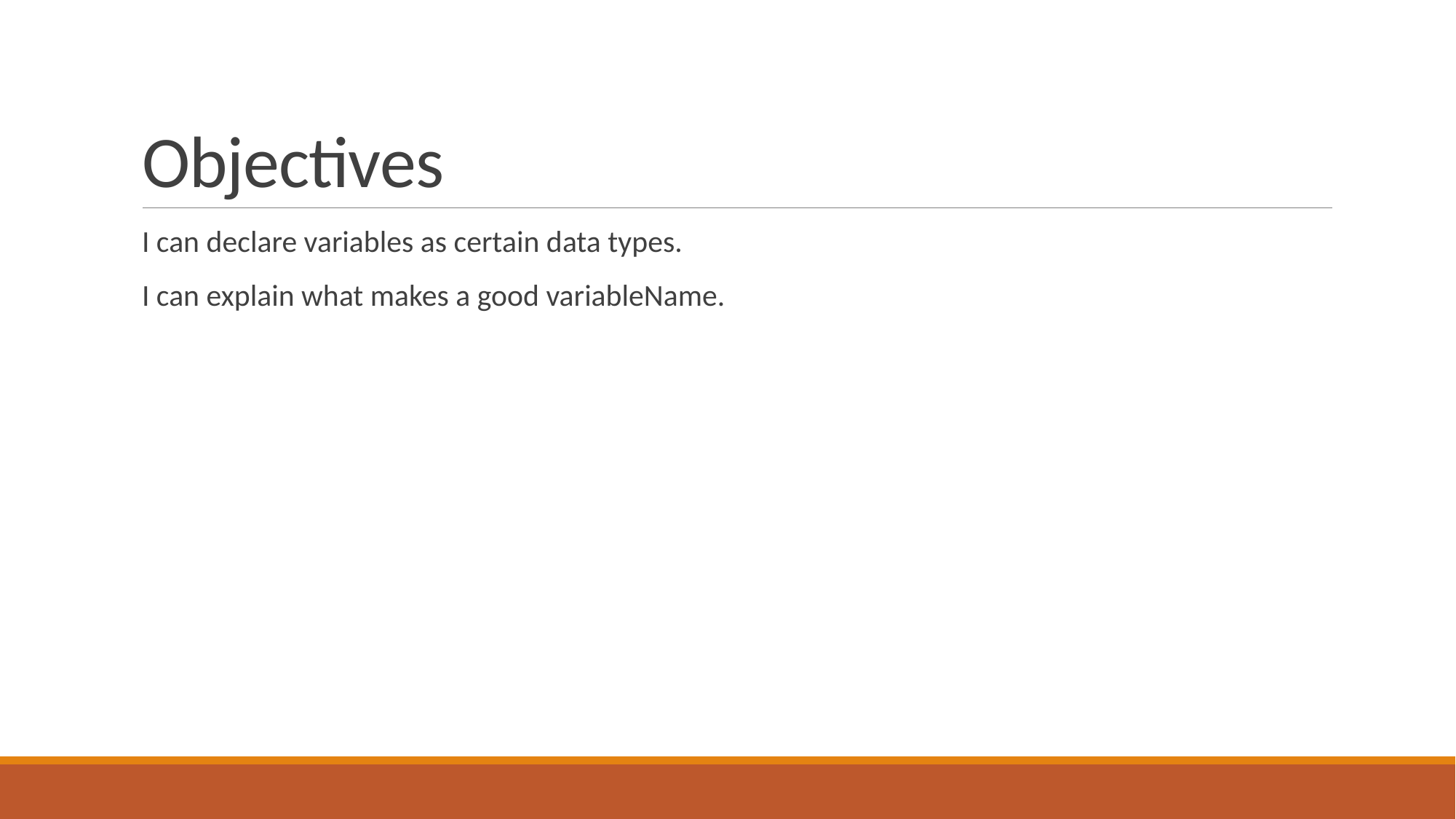

# Objectives
I can declare variables as certain data types.
I can explain what makes a good variableName.